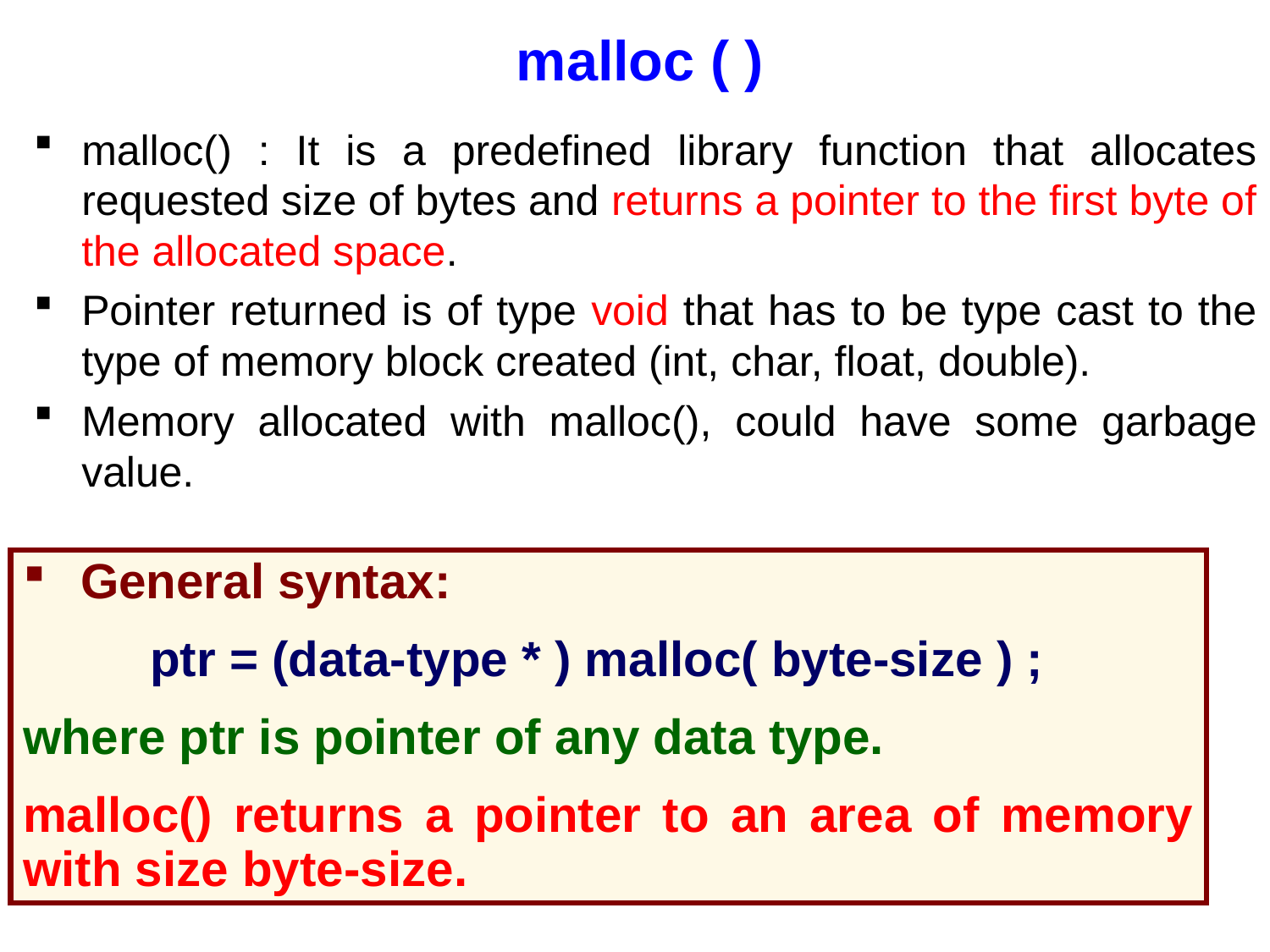

# malloc ( )
malloc() : It is a predefined library function that allocates requested size of bytes and returns a pointer to the first byte of the allocated space.
Pointer returned is of type void that has to be type cast to the type of memory block created (int, char, float, double).
Memory allocated with malloc(), could have some garbage value.
  General syntax:
	ptr = (data-type * ) malloc( byte-size ) ;
where ptr is pointer of any data type.
malloc() returns a pointer to an area of memory with size byte-size.